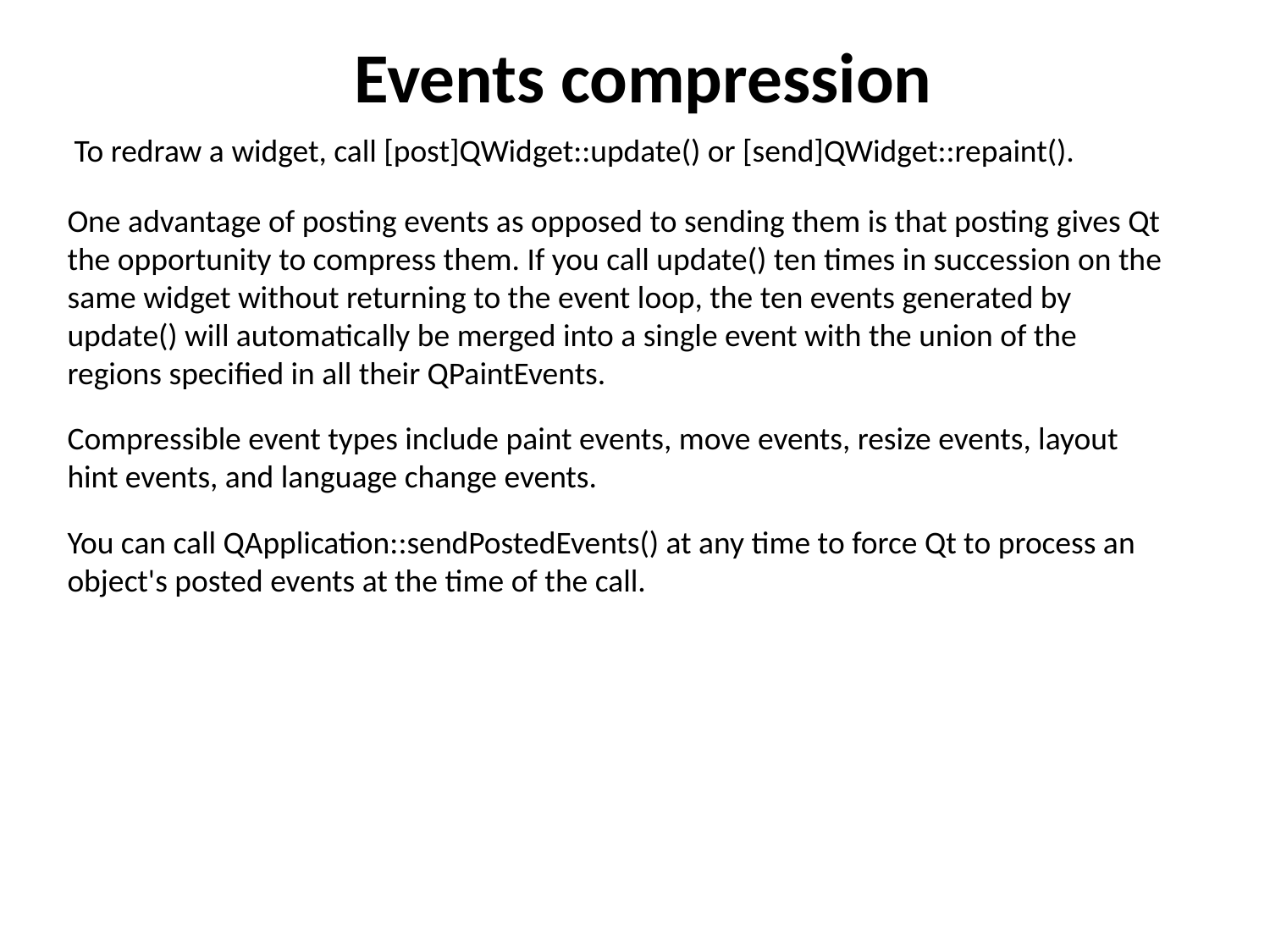

Events compression
To redraw a widget, call [post]QWidget::update() or [send]QWidget::repaint().
One advantage of posting events as opposed to sending them is that posting gives Qt the opportunity to compress them. If you call update() ten times in succession on the same widget without returning to the event loop, the ten events generated by update() will automatically be merged into a single event with the union of the regions specified in all their QPaintEvents.
Compressible event types include paint events, move events, resize events, layout hint events, and language change events.
You can call QApplication::sendPostedEvents() at any time to force Qt to process an object's posted events at the time of the call.